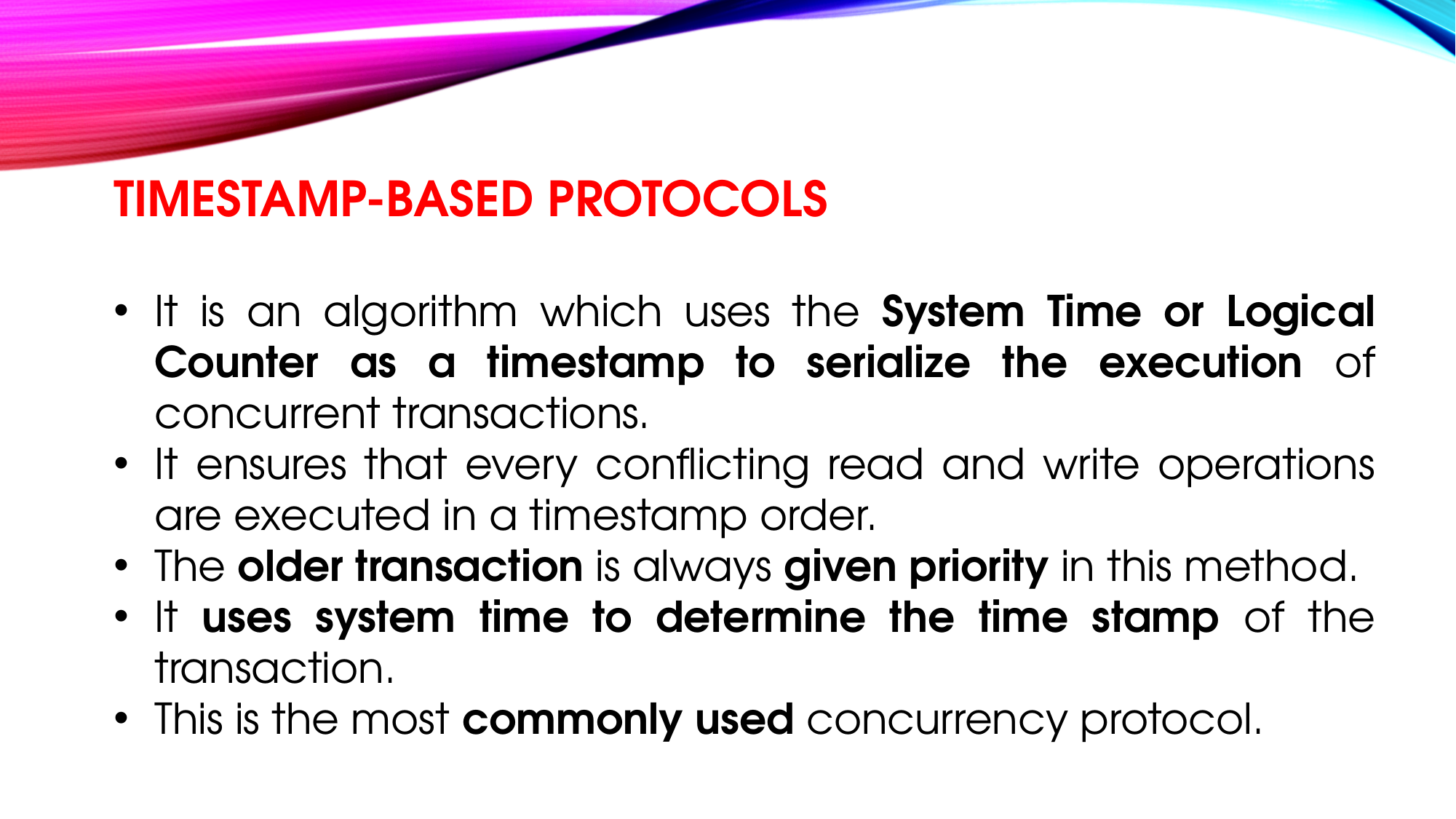

TIMESTAMP-BASED PROTOCOLS

It is an algorithm which uses the System Time or Logical Counter as a timestamp to serialize the execution of concurrent transactions.
It ensures that every conflicting read and write operations are executed in a timestamp order.
The older transaction is always given priority in this method.
It uses system time to determine the time stamp of the transaction.
This is the most commonly used concurrency protocol.